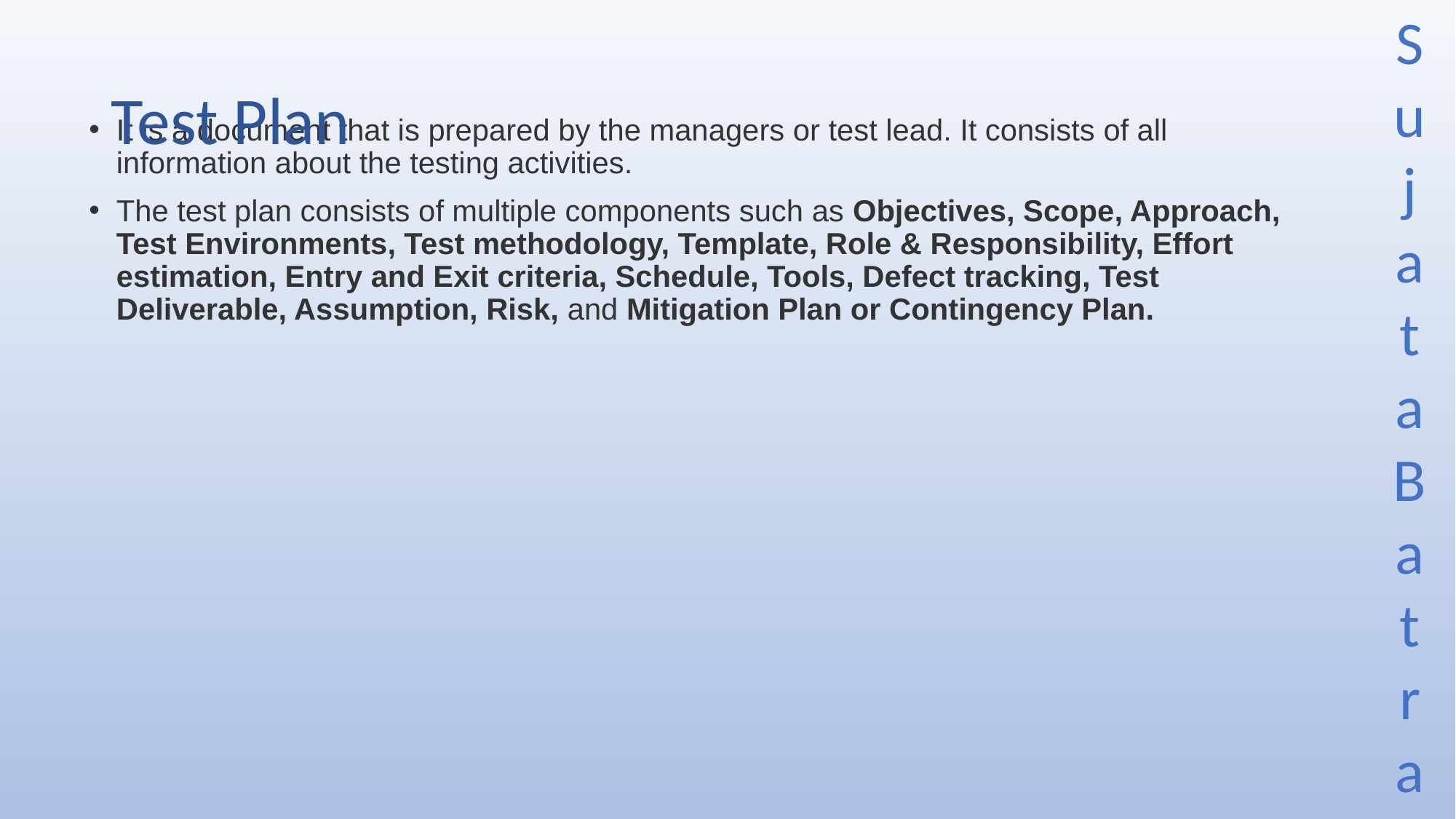

# Test Plan
It is a document that is prepared by the managers or test lead. It consists of all information about the testing activities.
The test plan consists of multiple components such as Objectives, Scope, Approach, Test Environments, Test methodology, Template, Role & Responsibility, Effort estimation, Entry and Exit criteria, Schedule, Tools, Defect tracking, Test Deliverable, Assumption, Risk, and Mitigation Plan or Contingency Plan.